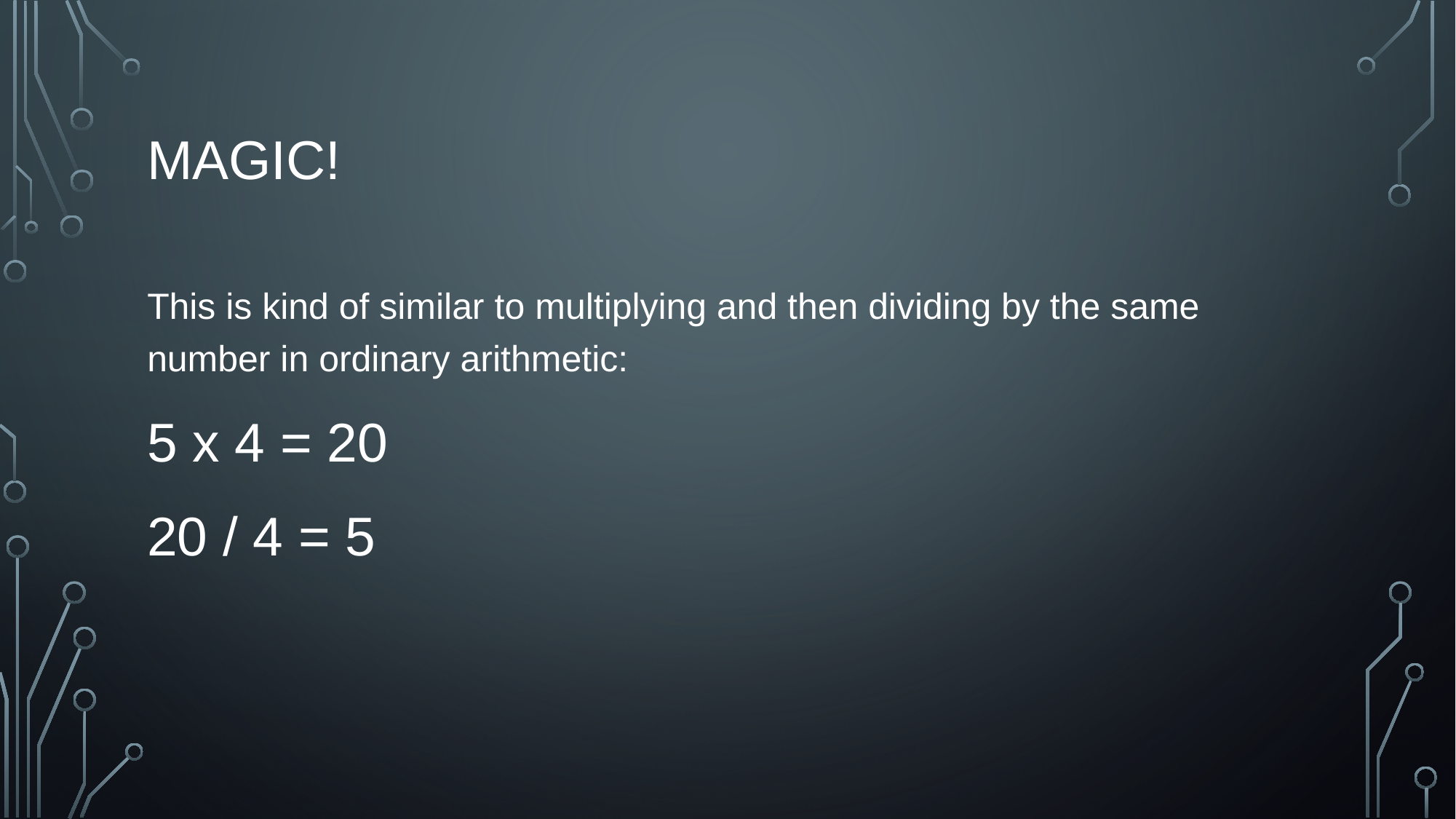

# MAGIC!
This is kind of similar to multiplying and then dividing by the same number in ordinary arithmetic:
5 x 4 = 20
20 / 4 = 5